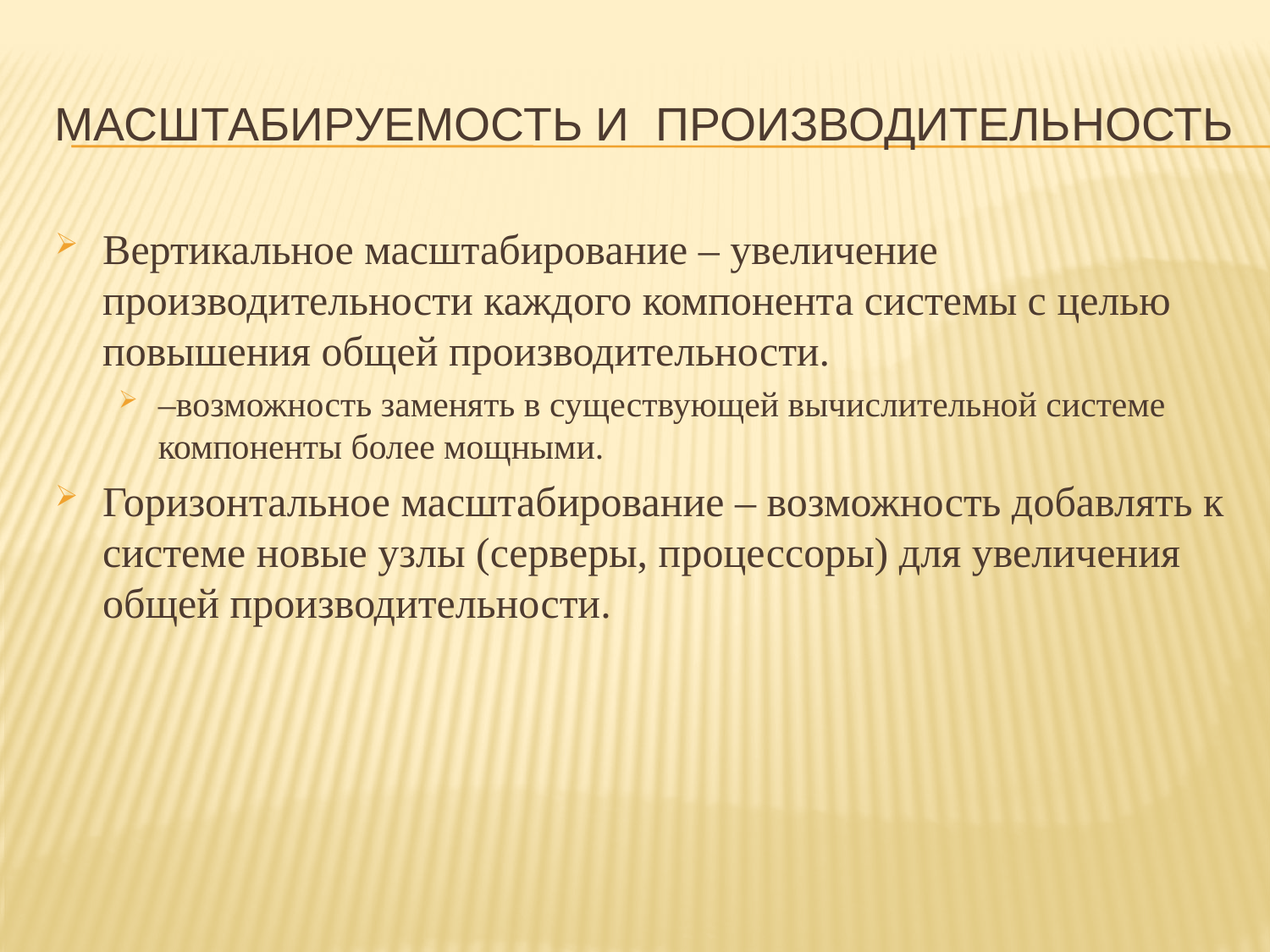

# Масштабируемость и  производительность
Вертикальное масштабирование – увеличение производительности каждого компонента системы с целью повышения общей производительности.
–возможность заменять в существующей вычислительной системе компоненты более мощными.
Горизонтальное масштабирование – возможность добавлять к системе новые узлы (серверы, процессоры) для увеличения общей производительности.